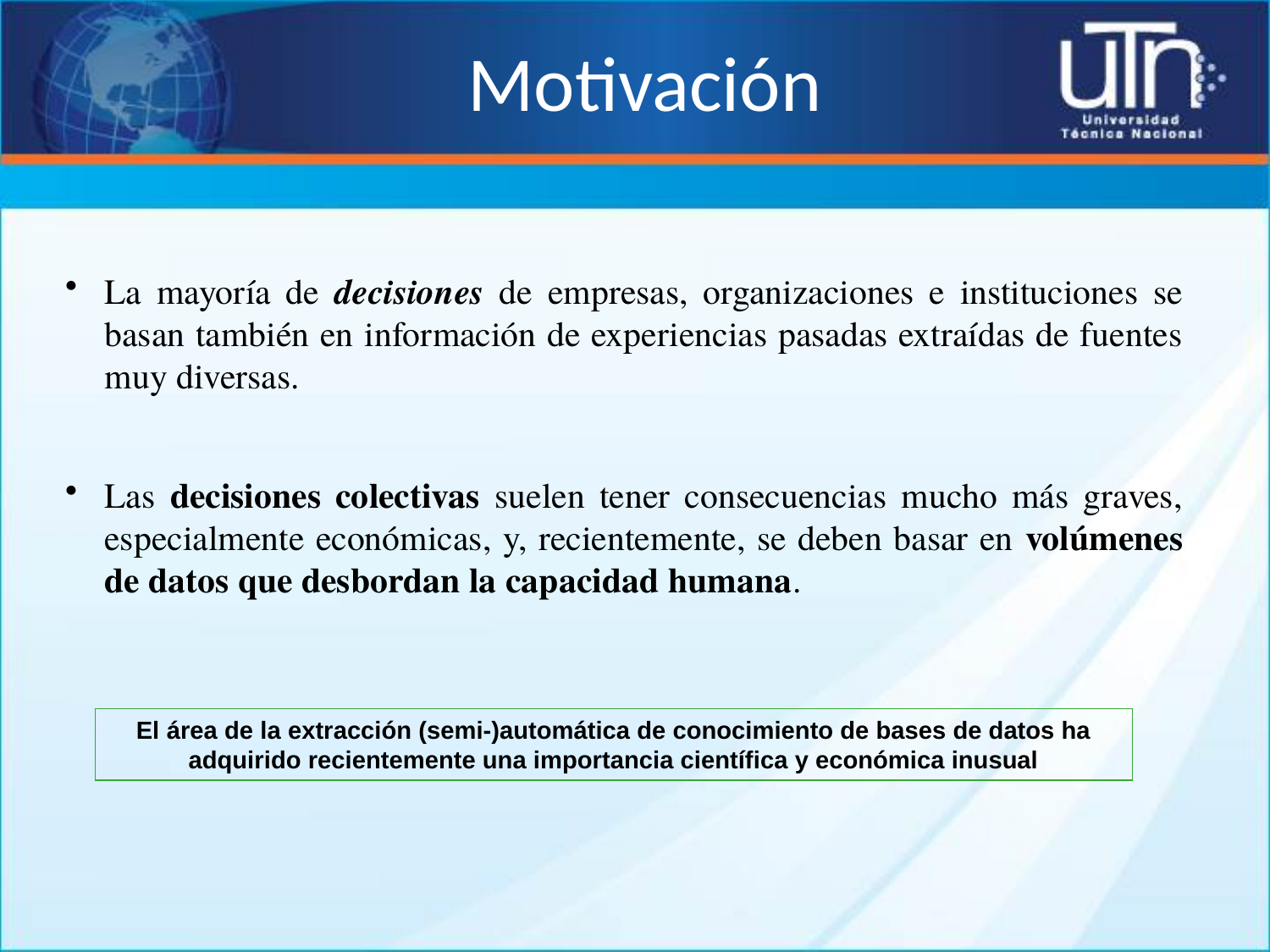

# Motivación

La mayoría de decisiones de empresas, organizaciones e instituciones se basan también en información de experiencias pasadas extraídas de fuentes muy diversas.

Las decisiones colectivas suelen tener consecuencias mucho más graves, especialmente económicas, y, recientemente, se deben basar en volúmenes de datos que desbordan la capacidad humana.

El área de la extracción (semi-)automática de conocimiento de bases de datos ha adquirido recientemente una importancia científica y económica inusual